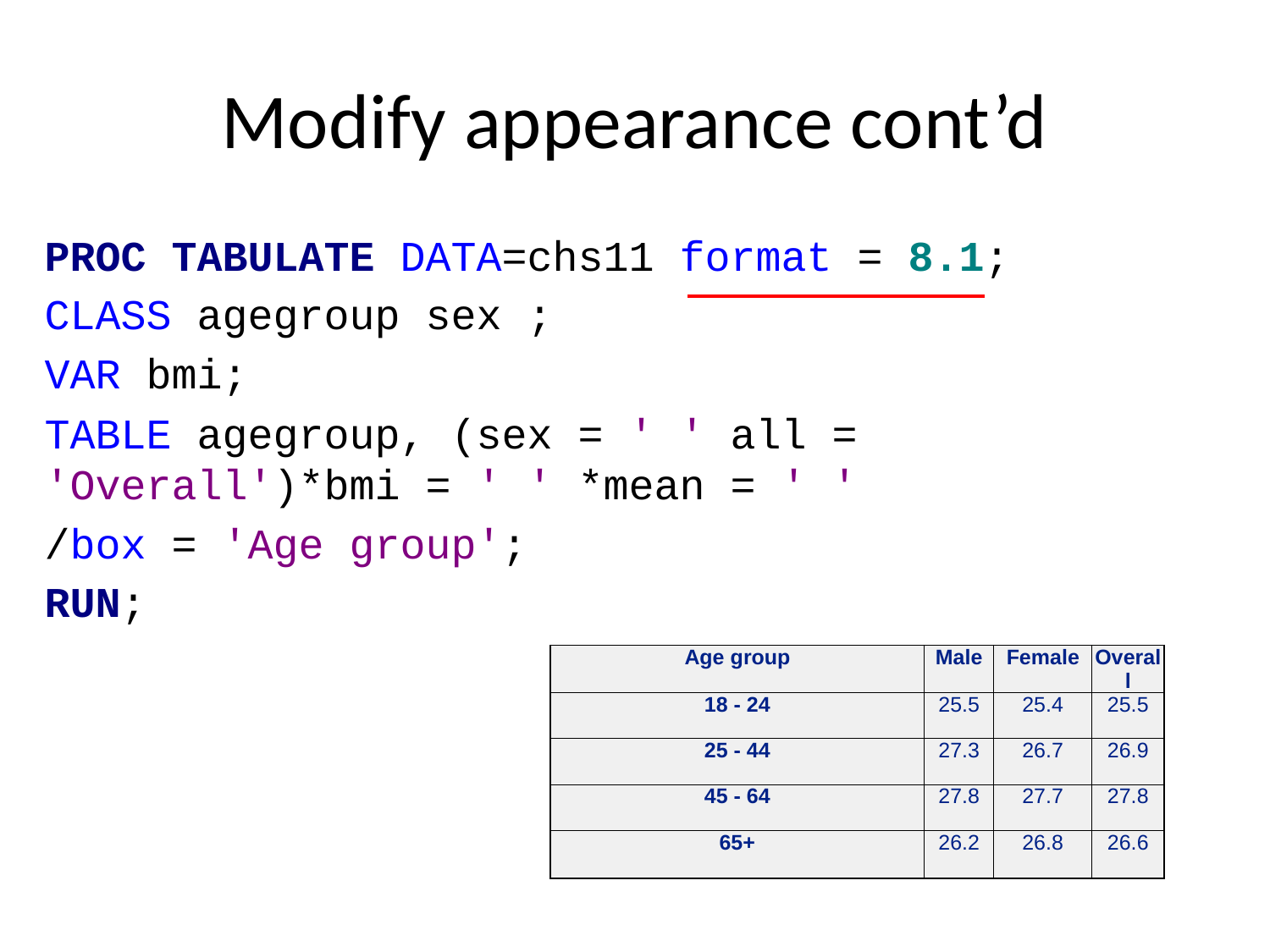

# Modify appearance cont’d
PROC TABULATE DATA=chs11 format = 8.1;
CLASS agegroup sex ;
VAR bmi;
TABLE agegroup, (sex = ' ' all = 'Overall')*bmi = ' ' *mean = ' '
/box = 'Age group';
RUN;
| Age group | Male | Female | Overall |
| --- | --- | --- | --- |
| 18 - 24 | 25.5 | 25.4 | 25.5 |
| 25 - 44 | 27.3 | 26.7 | 26.9 |
| 45 - 64 | 27.8 | 27.7 | 27.8 |
| 65+ | 26.2 | 26.8 | 26.6 |